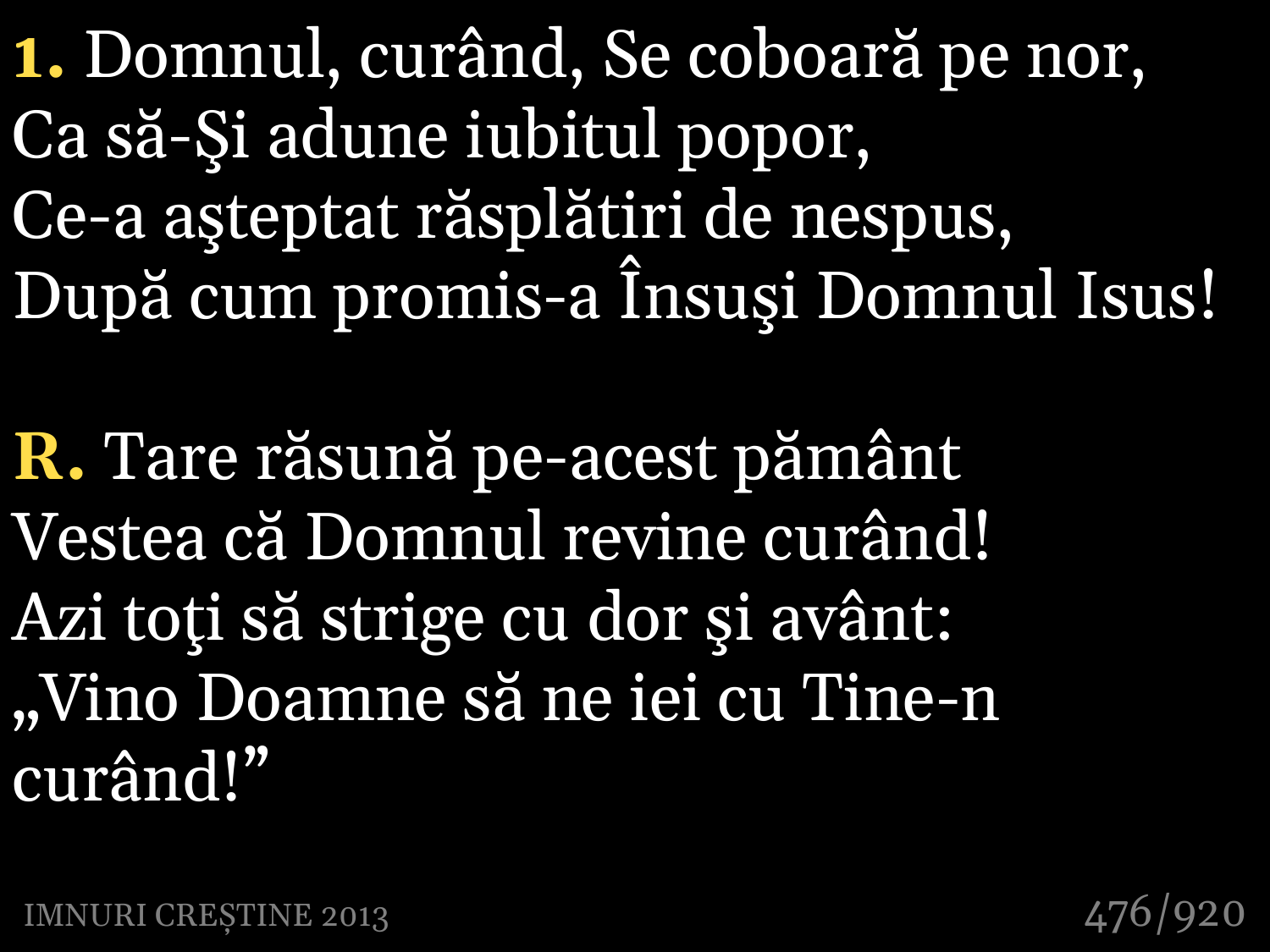

1. Domnul, curând, Se coboară pe nor,
Ca să-Şi adune iubitul popor,
Ce-a aşteptat răsplătiri de nespus,
După cum promis-a Însuşi Domnul Isus!

R. Tare răsună pe-acest pământ
Vestea că Domnul revine curând!
Azi toţi să strige cu dor şi avânt:
„Vino Doamne să ne iei cu Tine-n 	curând!”
476/920
IMNURI CREȘTINE 2013